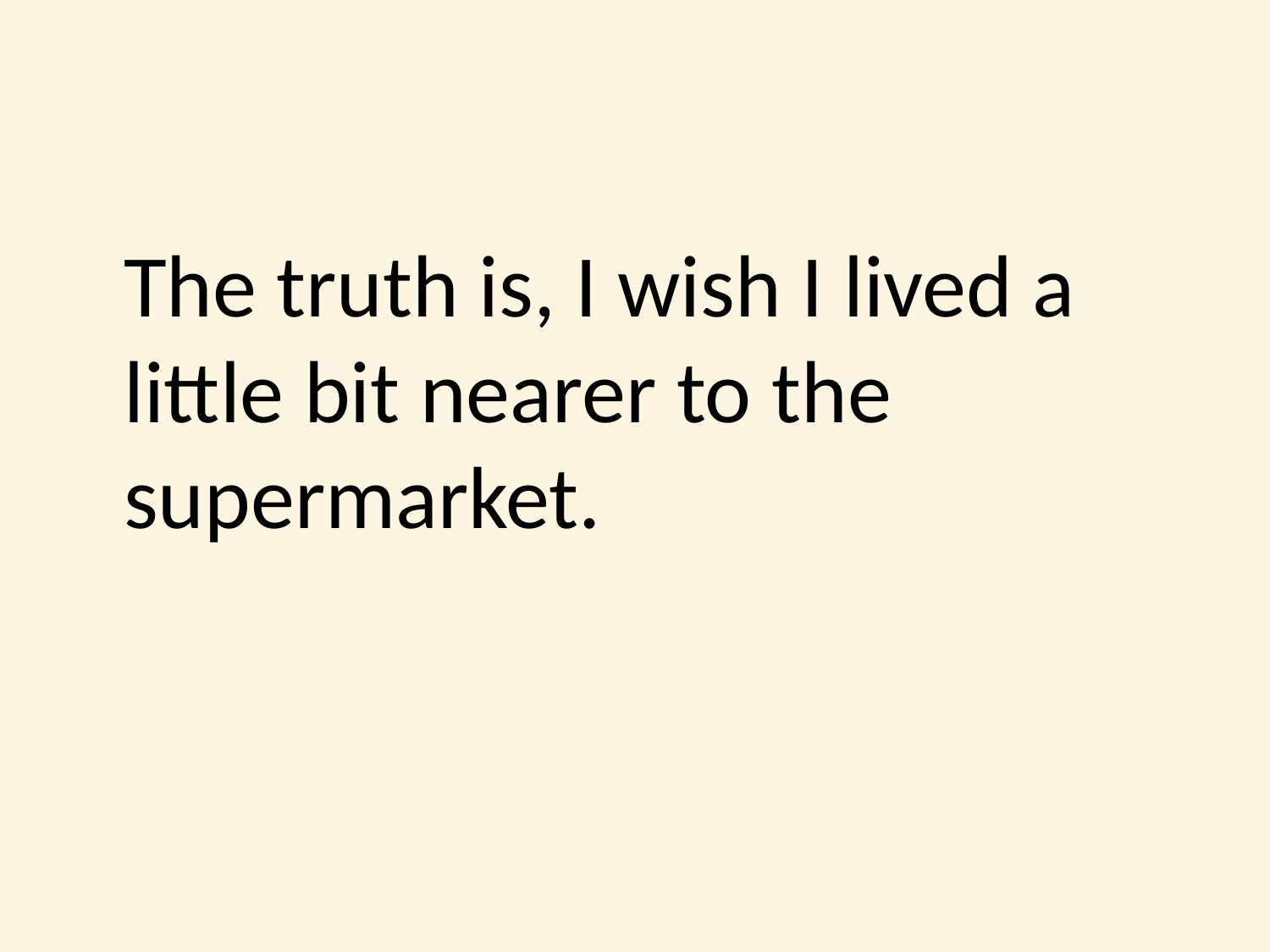

#
	The truth is, I wish I lived a little bit nearer to the supermarket.